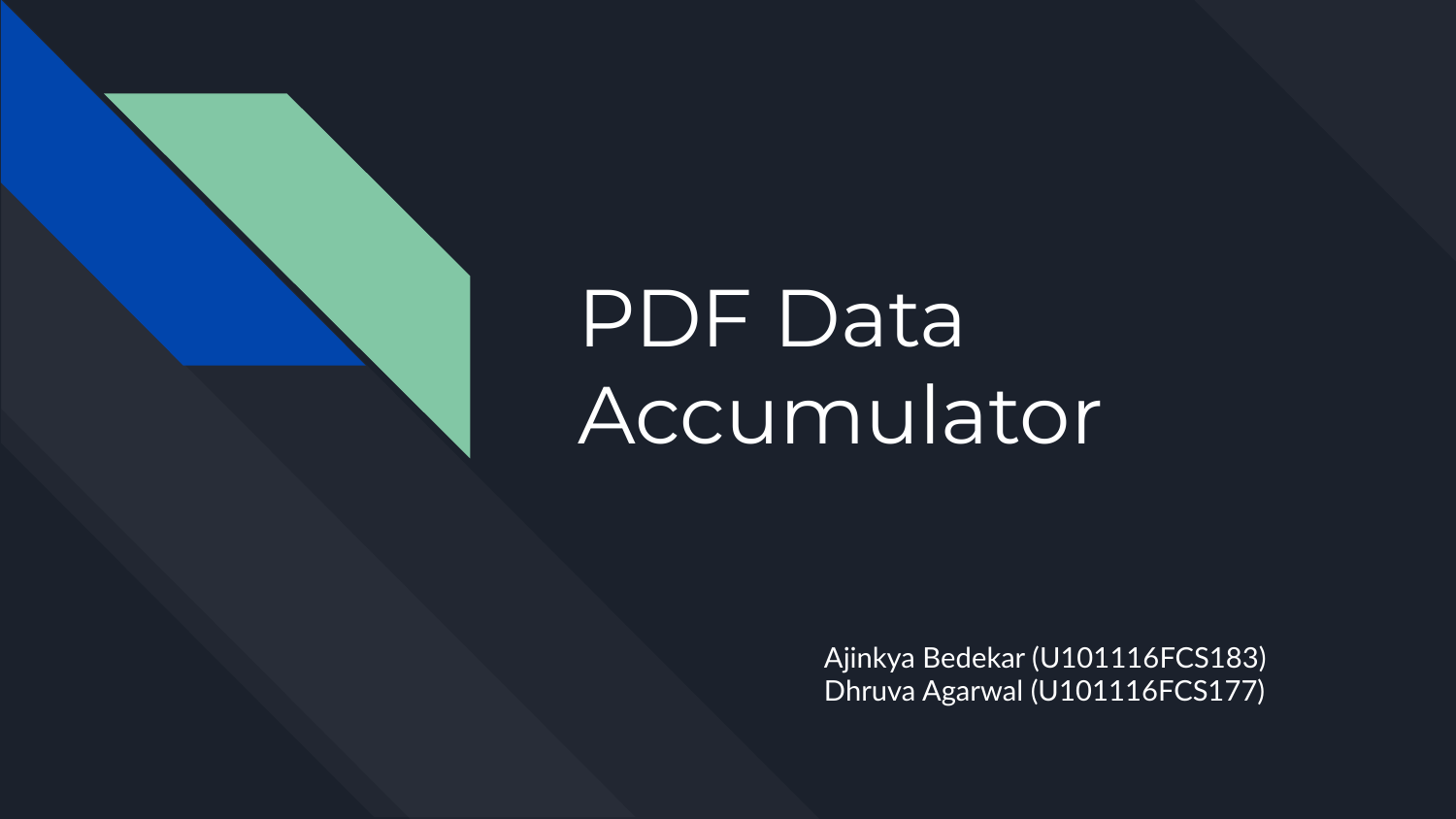

# PDF Data Accumulator
Ajinkya Bedekar (U101116FCS183)
Dhruva Agarwal (U101116FCS177)